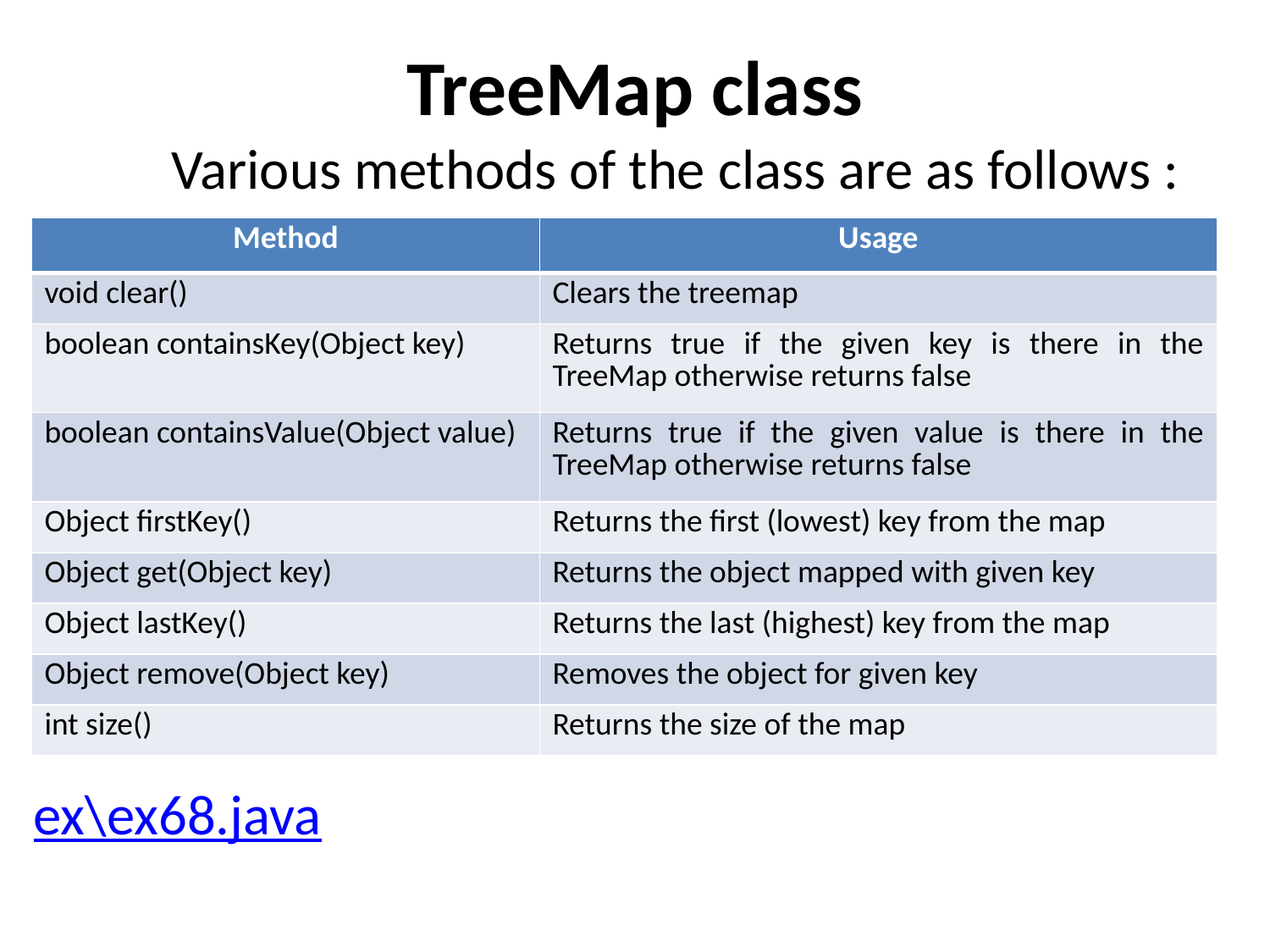

# TreeMap class
	Various methods of the class are as follows :
| Method | Usage |
| --- | --- |
| void clear() | Clears the treemap |
| boolean containsKey(Object key) | Returns true if the given key is there in the TreeMap otherwise returns false |
| boolean containsValue(Object value) | Returns true if the given value is there in the TreeMap otherwise returns false |
| Object firstKey() | Returns the first (lowest) key from the map |
| Object get(Object key) | Returns the object mapped with given key |
| Object lastKey() | Returns the last (highest) key from the map |
| Object remove(Object key) | Removes the object for given key |
| int size() | Returns the size of the map |
ex\ex68.java